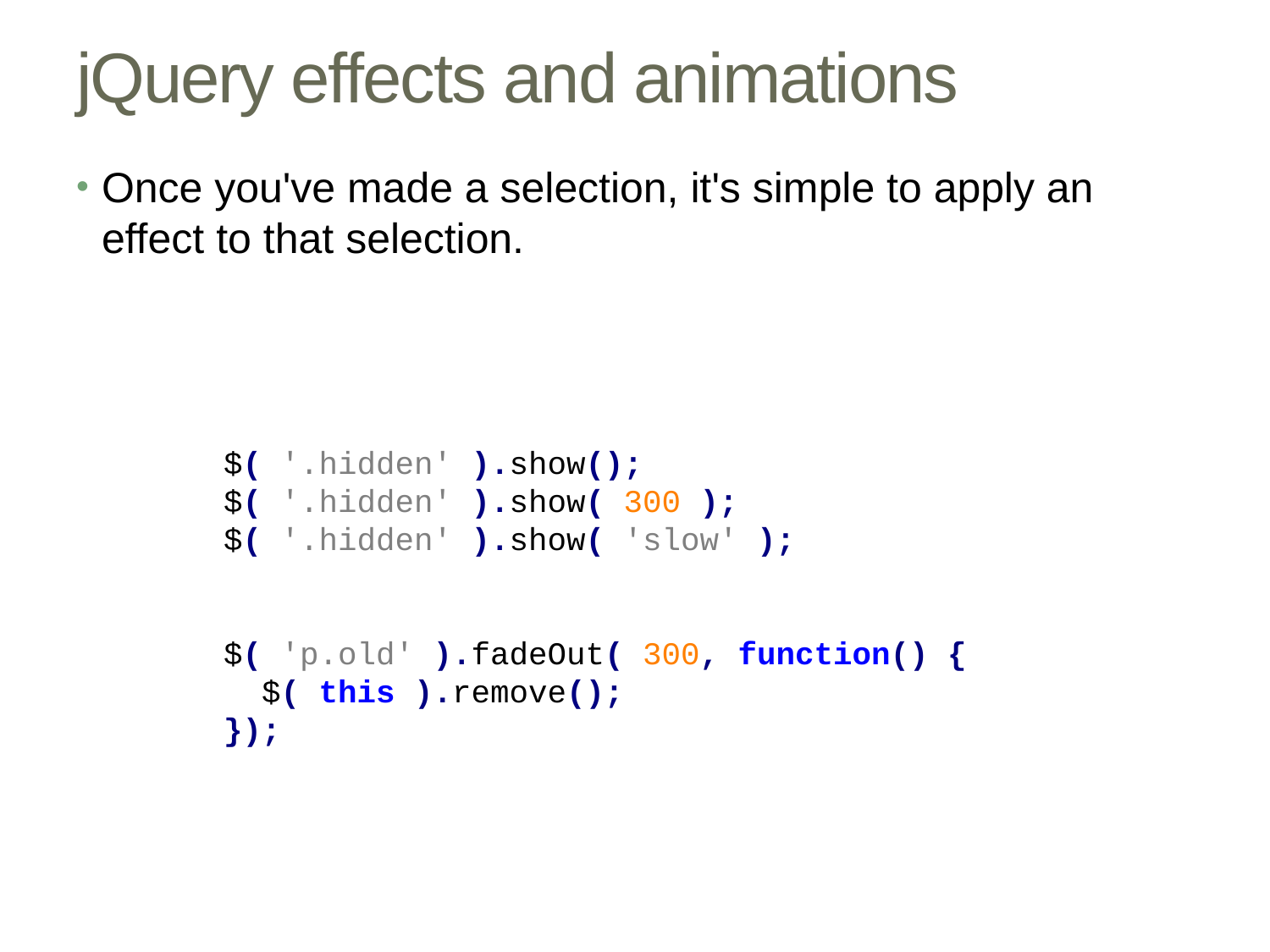

# jQuery effects and animations
Once you've made a selection, it's simple to apply an effect to that selection.
$( '.hidden' ).show();
$( '.hidden' ).show( 300 );
$( '.hidden' ).show( 'slow' );

$( 'p.old' ).fadeOut( 300, function() {
  $( this ).remove();
});